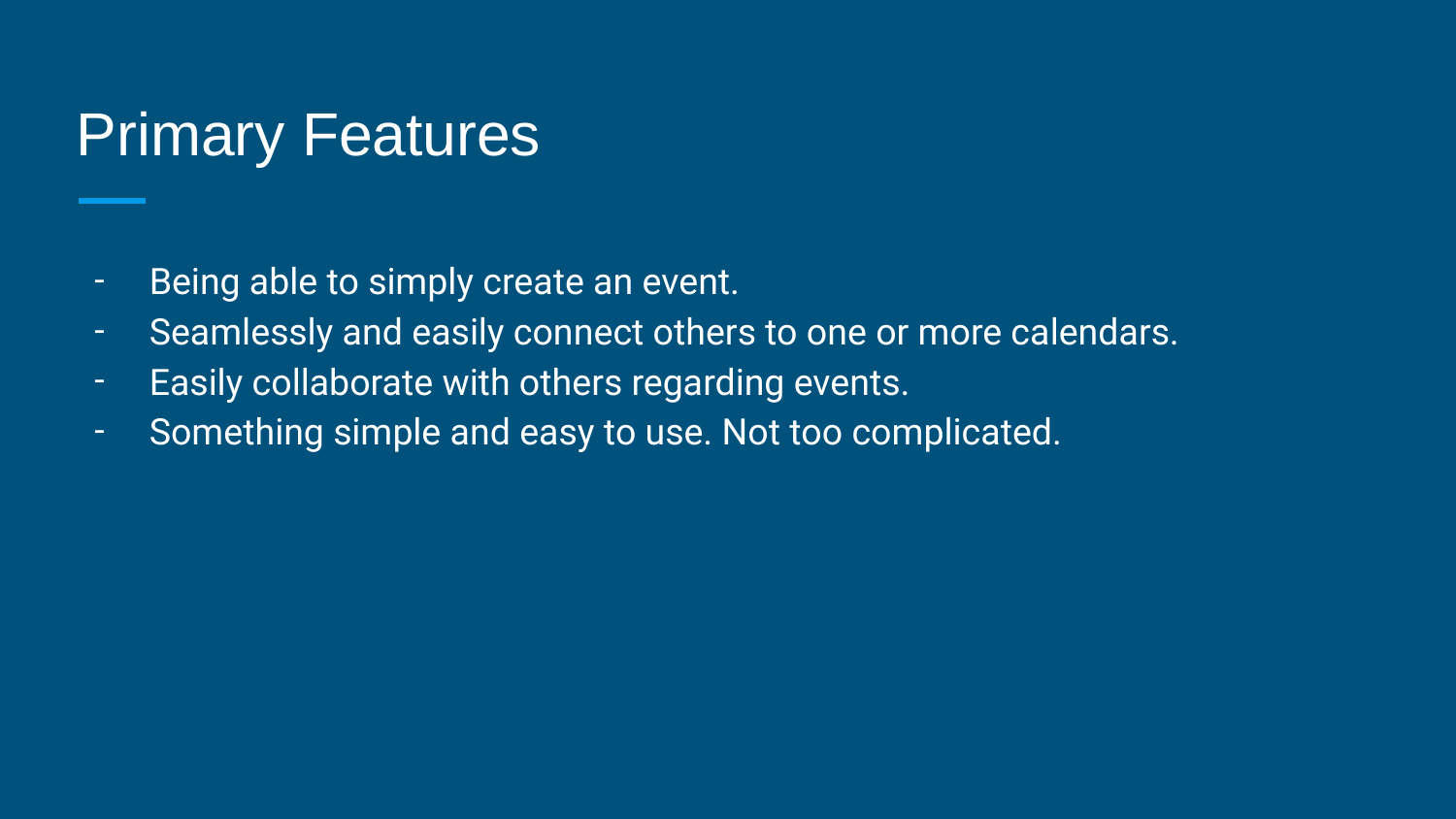

# Primary Features
Being able to simply create an event.
Seamlessly and easily connect others to one or more calendars.
Easily collaborate with others regarding events.
Something simple and easy to use. Not too complicated.